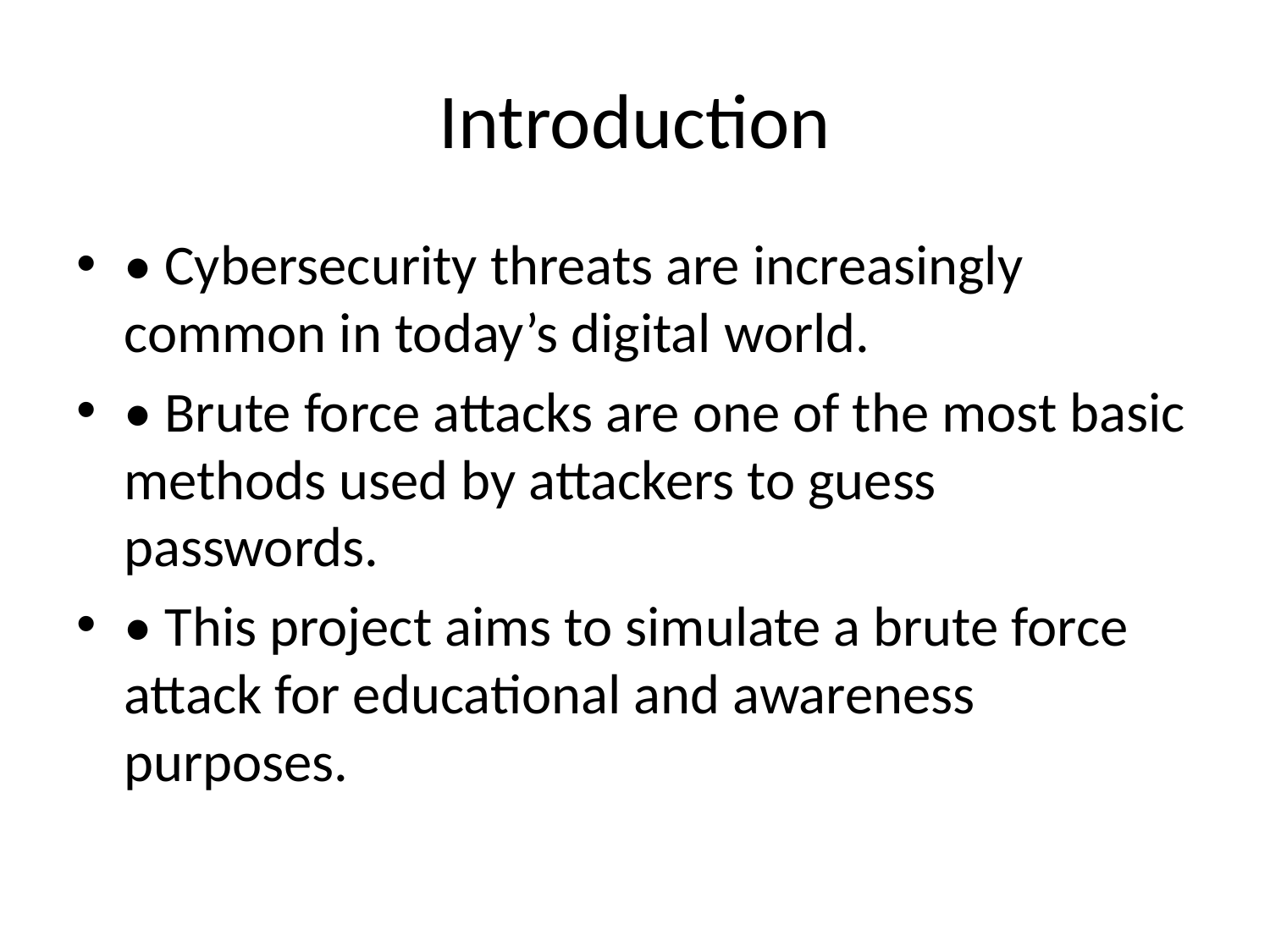

# Introduction
• Cybersecurity threats are increasingly common in today’s digital world.
• Brute force attacks are one of the most basic methods used by attackers to guess passwords.
• This project aims to simulate a brute force attack for educational and awareness purposes.